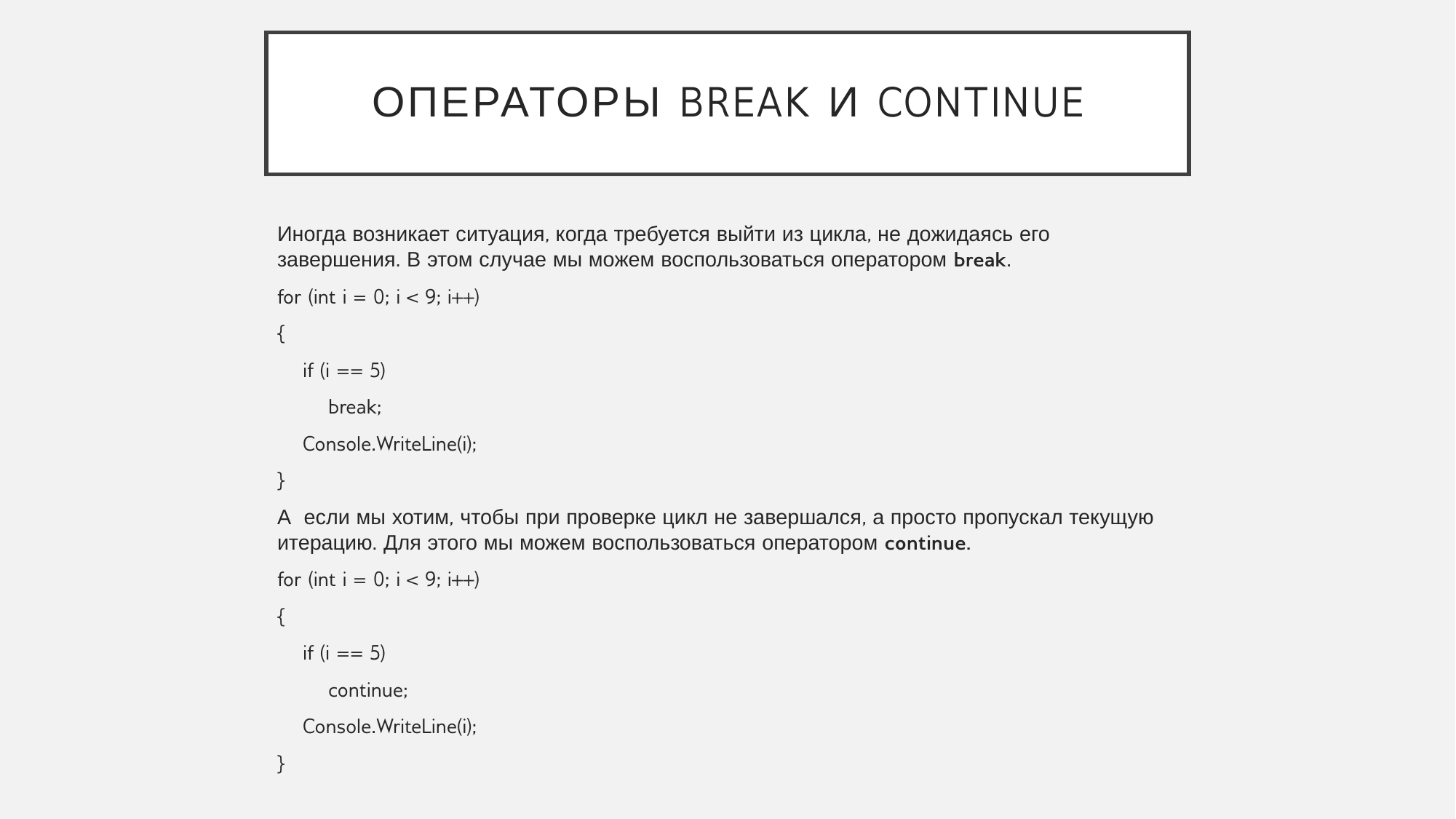

# Операторы break и continue
Иногда возникает ситуация, когда требуется выйти из цикла, не дожидаясь его завершения. В этом случае мы можем воспользоваться оператором break.
for (int i = 0; i < 9; i++)
{
    if (i == 5)
        break;
    Console.WriteLine(i);
}
А  если мы хотим, чтобы при проверке цикл не завершался, а просто пропускал текущую итерацию. Для этого мы можем воспользоваться оператором continue.
for (int i = 0; i < 9; i++)
{
    if (i == 5)
        continue;
    Console.WriteLine(i);
}